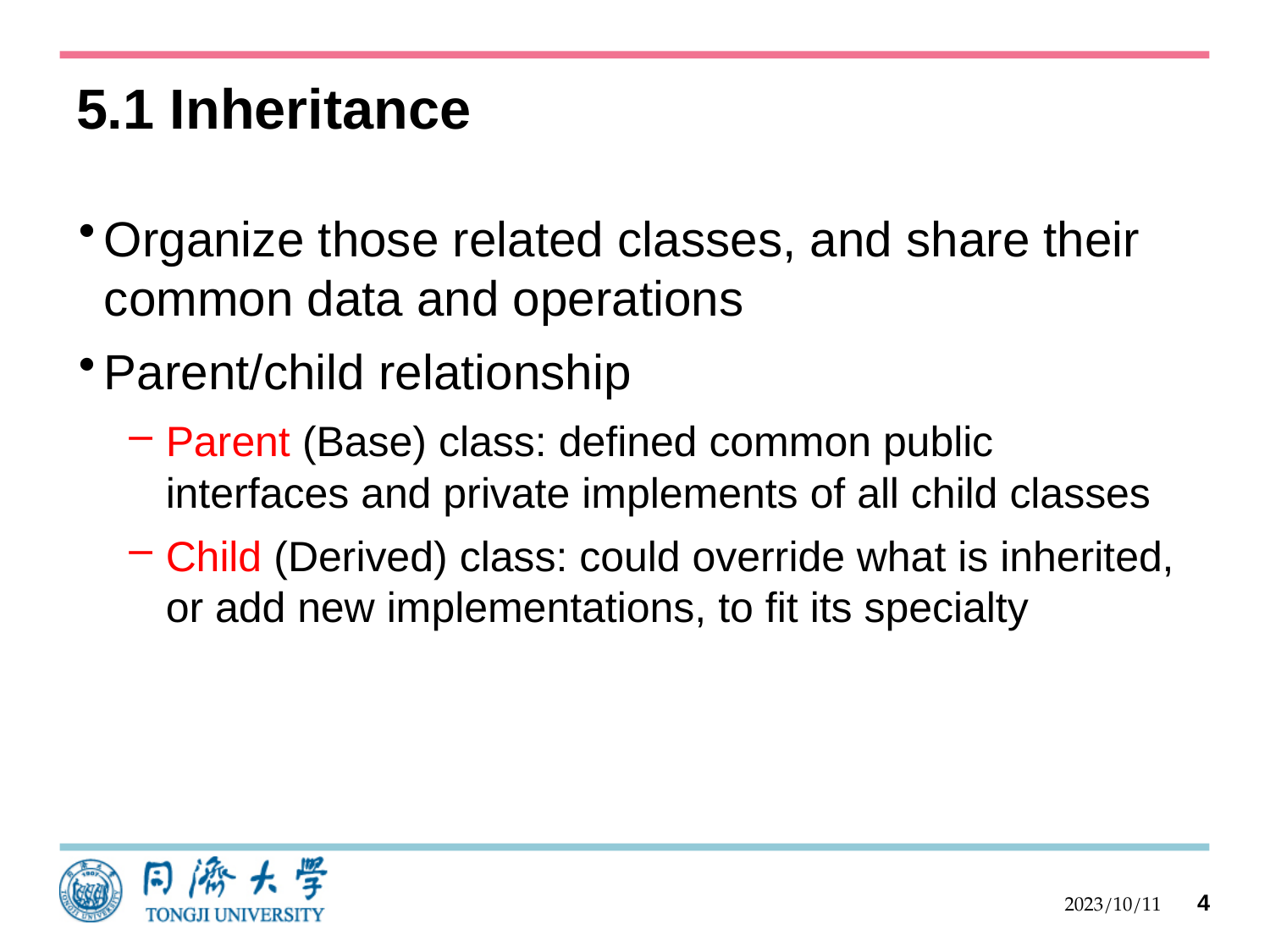

# 5.1 Inheritance
Organize those related classes, and share their common data and operations
Parent/child relationship
Parent (Base) class: defined common public interfaces and private implements of all child classes
Child (Derived) class: could override what is inherited, or add new implementations, to fit its specialty

2023/10/11
4